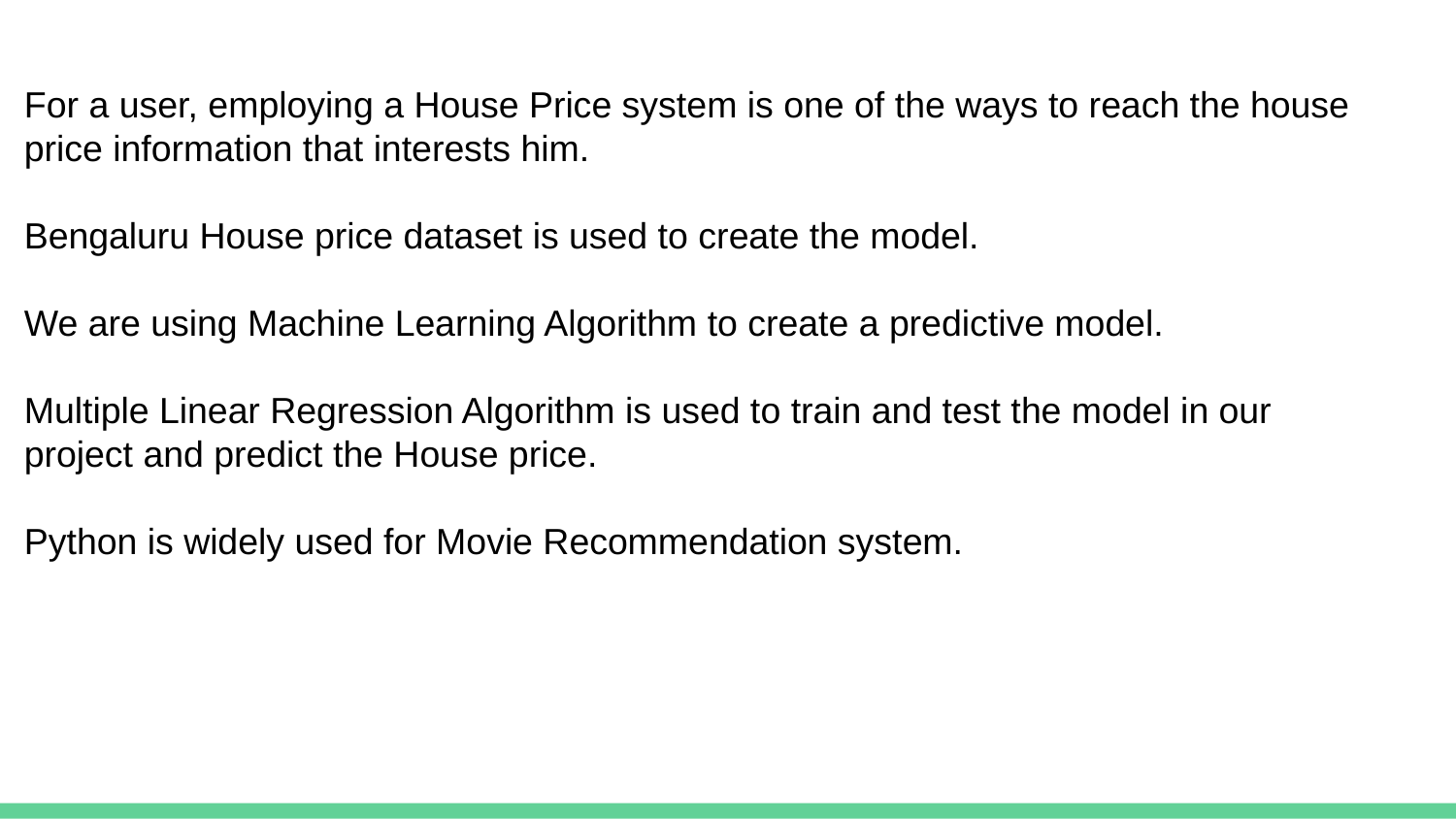

# For a user, employing a House Price system is one of the ways to reach the house price information that interests him. Bengaluru House price dataset is used to create the model. We are using Machine Learning Algorithm to create a predictive model. Multiple Linear Regression Algorithm is used to train and test the model in our project and predict the House price. Python is widely used for Movie Recommendation system.